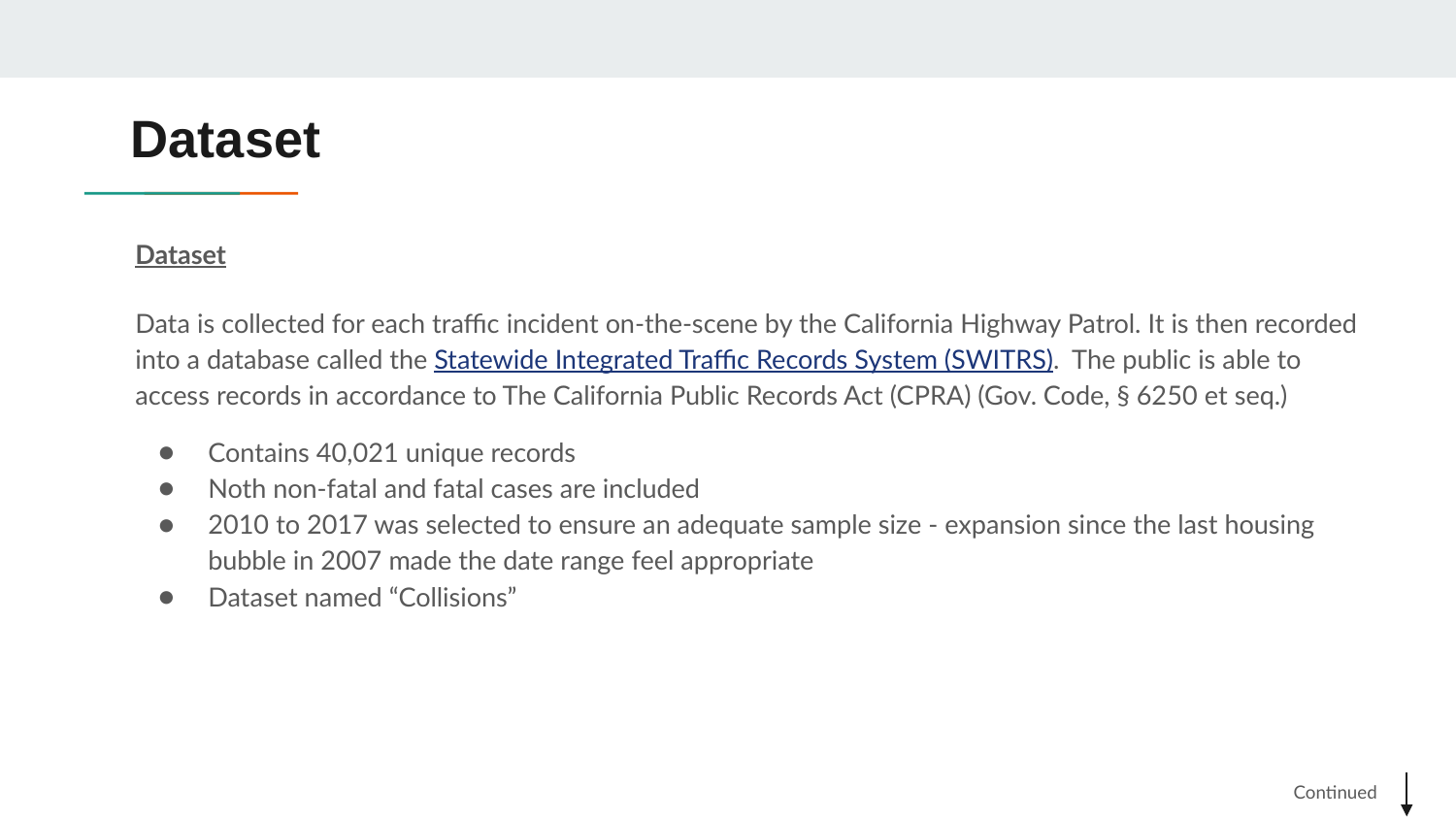

# Dataset
Dataset
Data is collected for each traffic incident on-the-scene by the California Highway Patrol. It is then recorded into a database called the Statewide Integrated Traffic Records System (SWITRS).  The public is able to access records in accordance to The California Public Records Act (CPRA) (Gov. Code, § 6250 et seq.)
Contains 40,021 unique records
Noth non-fatal and fatal cases are included
2010 to 2017 was selected to ensure an adequate sample size - expansion since the last housing bubble in 2007 made the date range feel appropriate
Dataset named “Collisions”
Continued